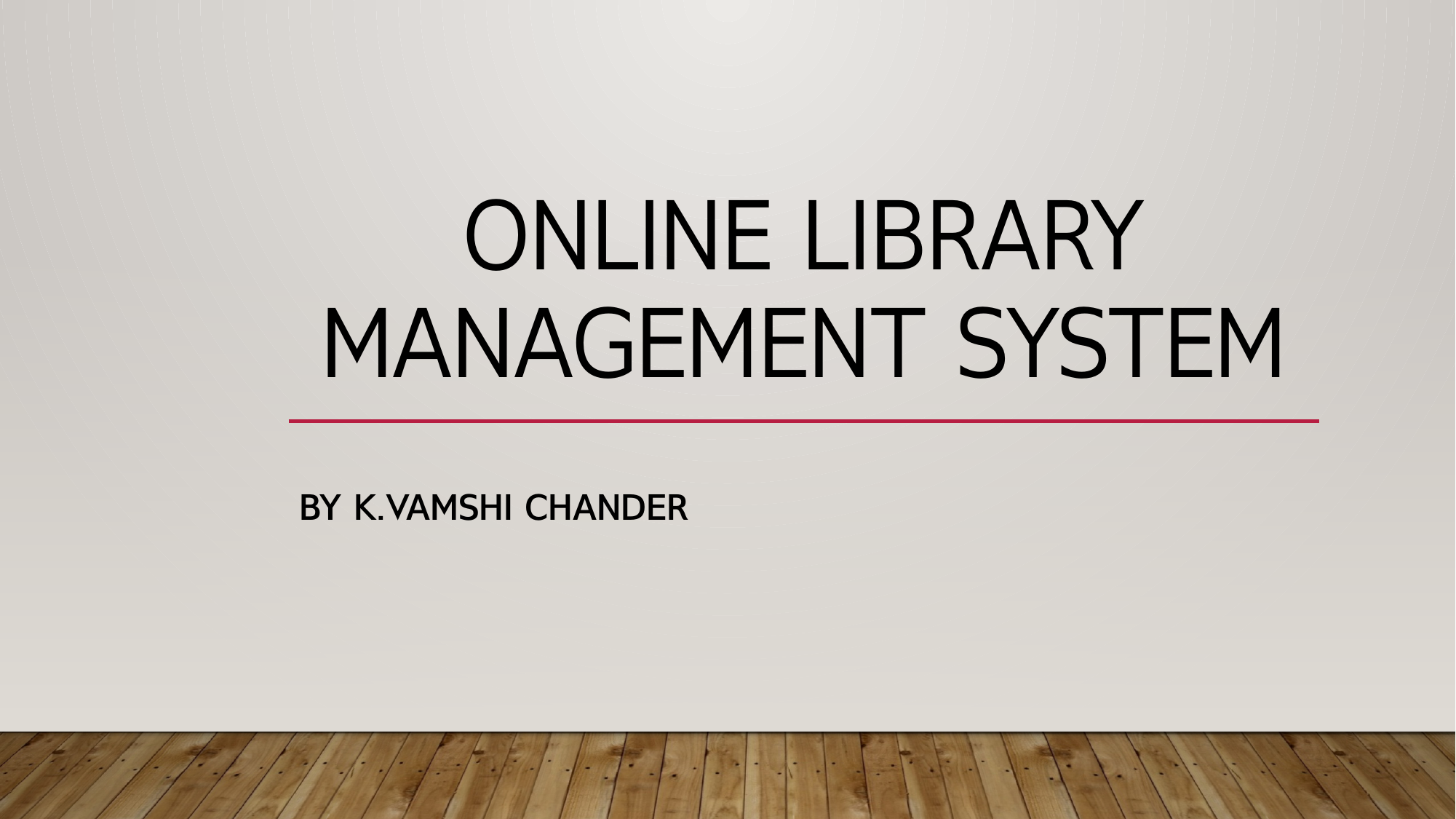

# Online Library Management System

By K.Vamshi Chander